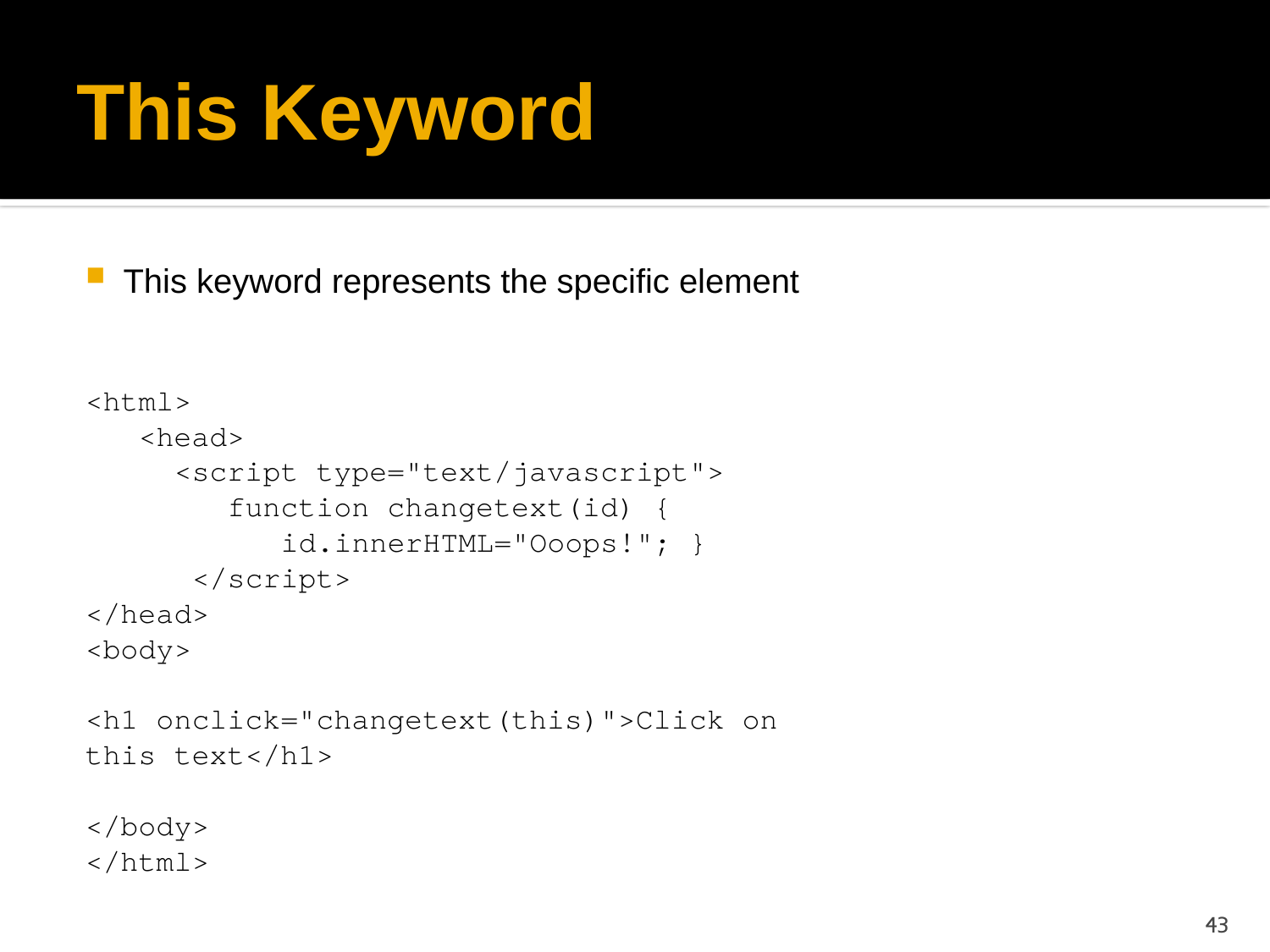

# This Keyword
This keyword represents the specific element

<html>
   <head>
     <script type="text/javascript">
        function changetext(id) {
           id.innerHTML="Ooops!"; }
      </script>
</head>
<body>
<h1 onclick="changetext(this)">Click on
this text</h1>
</body>
</html>
43